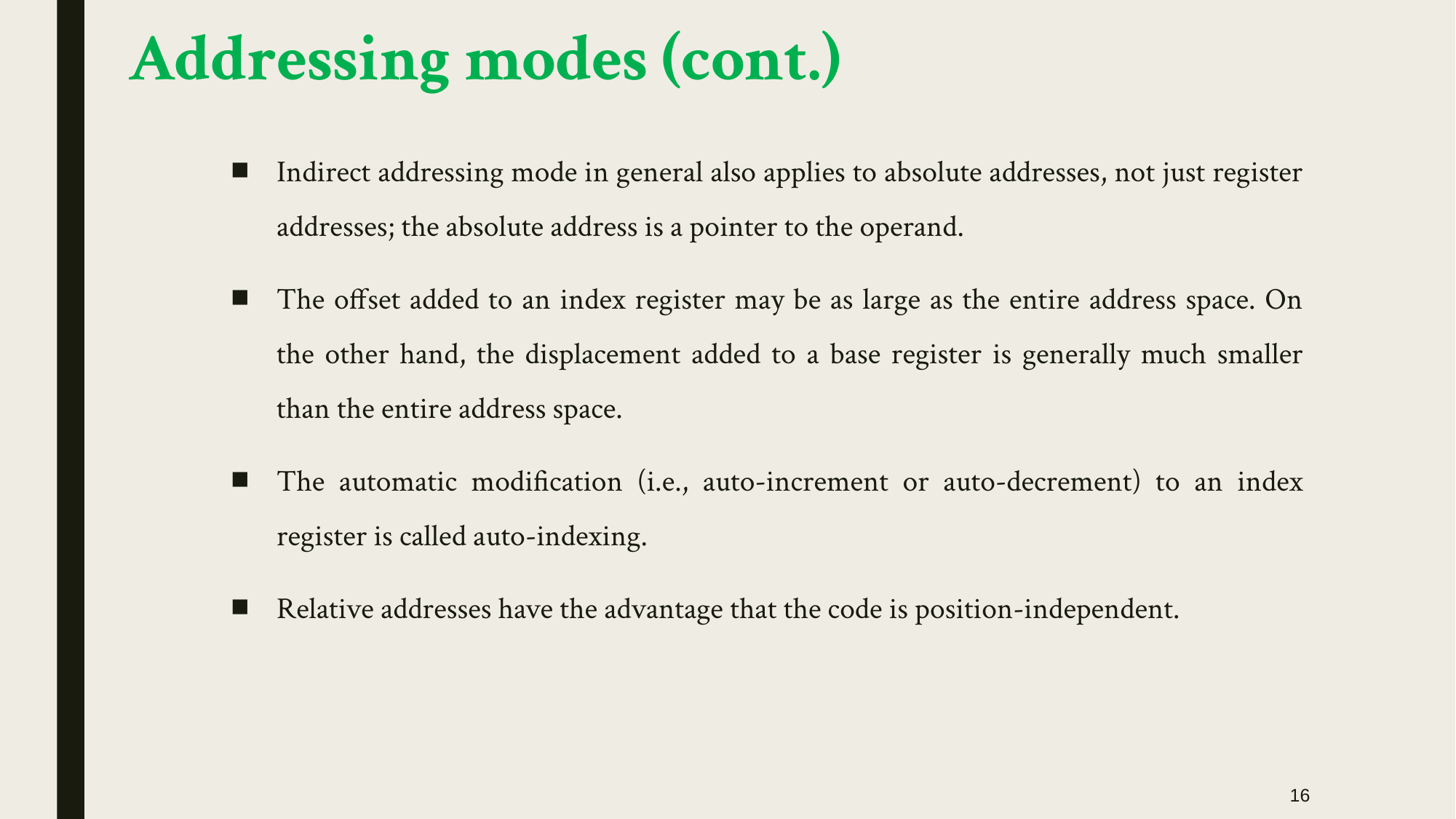

# Addressing modes (cont.)
Indirect addressing mode in general also applies to absolute addresses, not just register addresses; the absolute address is a pointer to the operand.
The offset added to an index register may be as large as the entire address space. On the other hand, the displacement added to a base register is generally much smaller than the entire address space.
The automatic modification (i.e., auto-increment or auto-decrement) to an index register is called auto-indexing.
Relative addresses have the advantage that the code is position-independent.
16